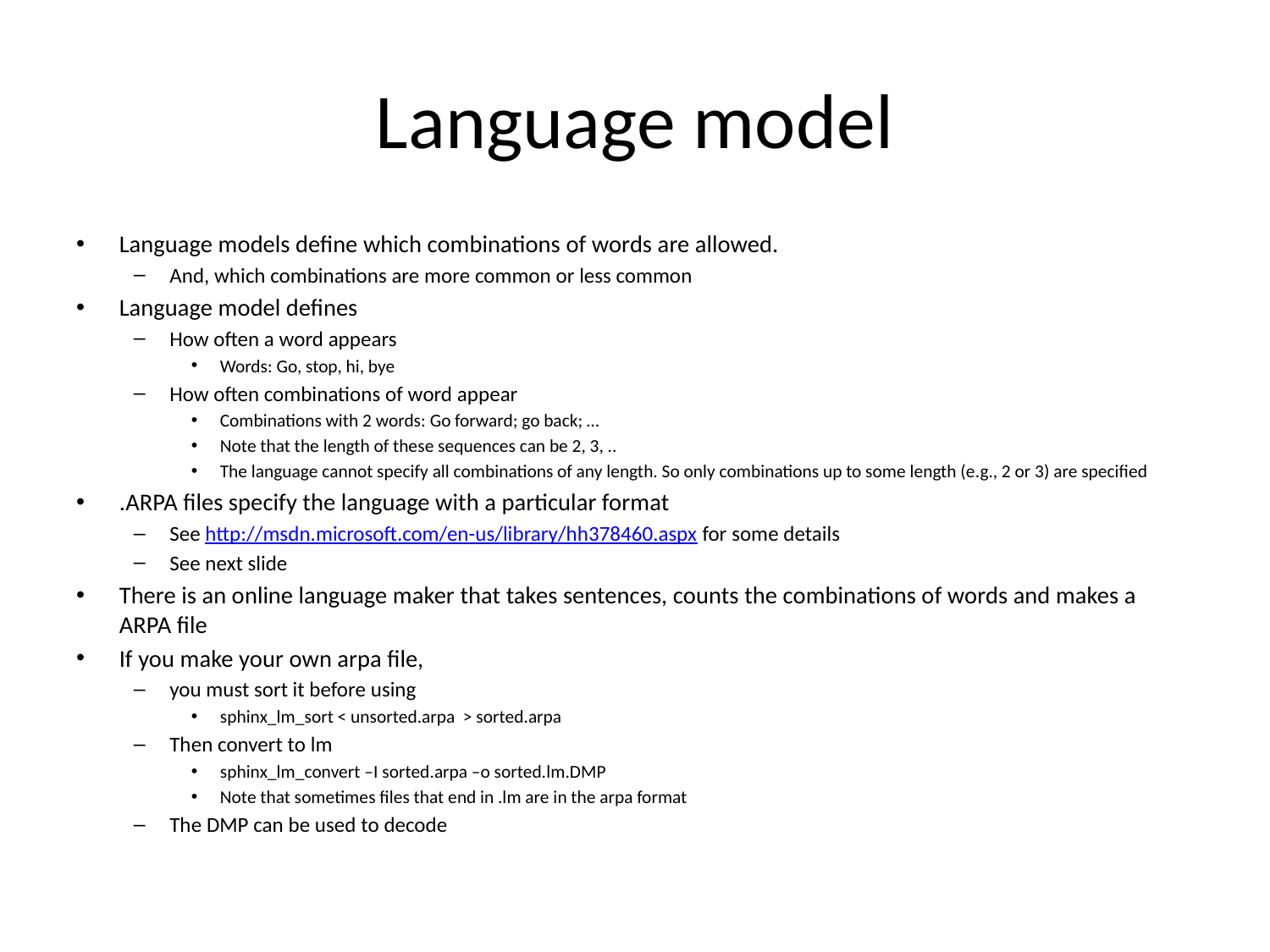

# Language model
Language models define which combinations of words are allowed.
And, which combinations are more common or less common
Language model defines
How often a word appears
Words: Go, stop, hi, bye
How often combinations of word appear
Combinations with 2 words: Go forward; go back; …
Note that the length of these sequences can be 2, 3, ..
The language cannot specify all combinations of any length. So only combinations up to some length (e.g., 2 or 3) are specified
.ARPA files specify the language with a particular format
See http://msdn.microsoft.com/en-us/library/hh378460.aspx for some details
See next slide
There is an online language maker that takes sentences, counts the combinations of words and makes a ARPA file
If you make your own arpa file,
you must sort it before using
sphinx_lm_sort < unsorted.arpa  > sorted.arpa
Then convert to lm
sphinx_lm_convert –I sorted.arpa –o sorted.lm.DMP
Note that sometimes files that end in .lm are in the arpa format
The DMP can be used to decode